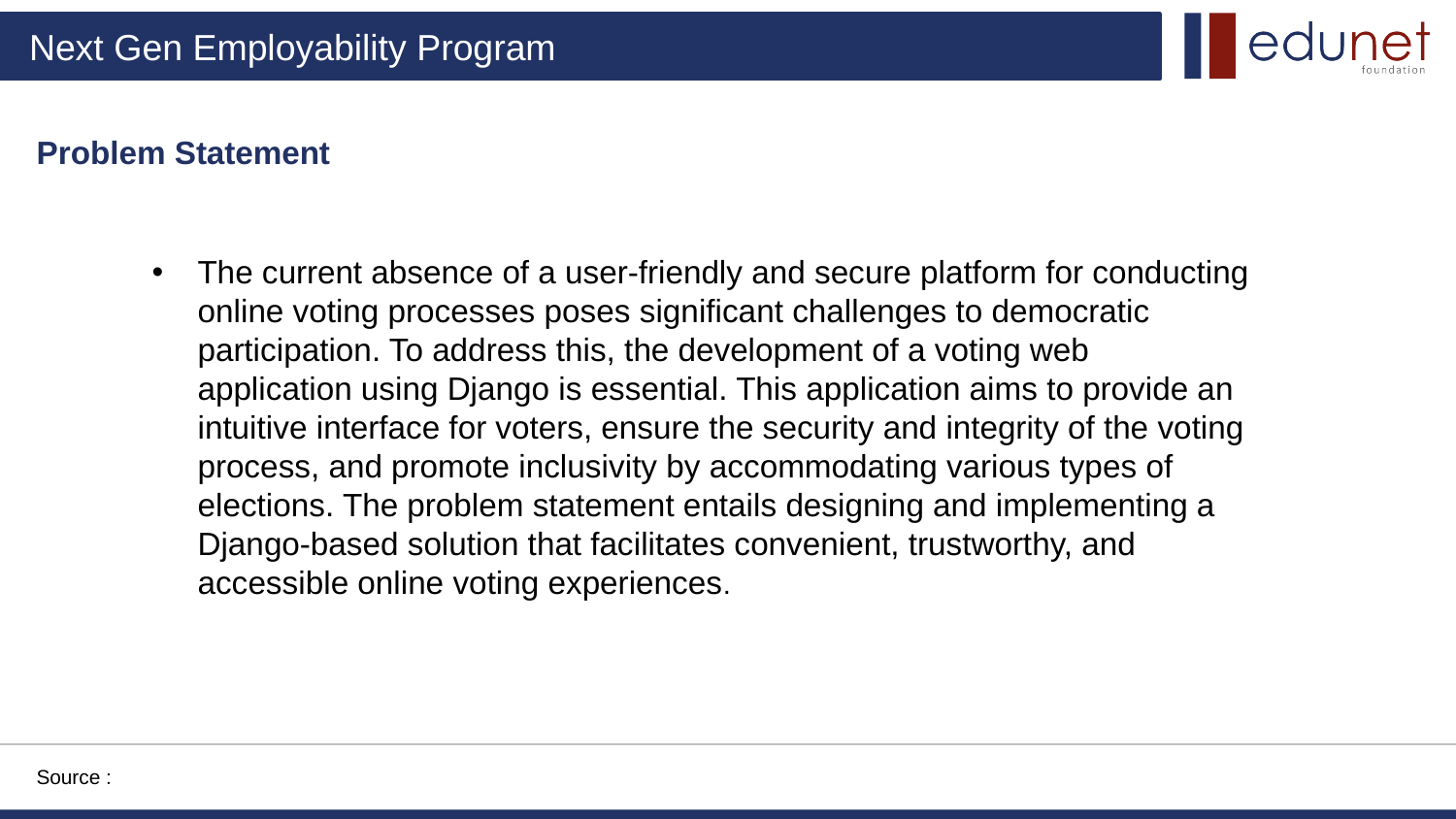

Problem Statement

The current absence of a user-friendly and secure platform for conducting online voting processes poses significant challenges to democratic participation. To address this, the development of a voting web application using Django is essential. This application aims to provide an intuitive interface for voters, ensure the security and integrity of the voting process, and promote inclusivity by accommodating various types of elections. The problem statement entails designing and implementing a Django-based solution that facilitates convenient, trustworthy, and accessible online voting experiences.

Source :